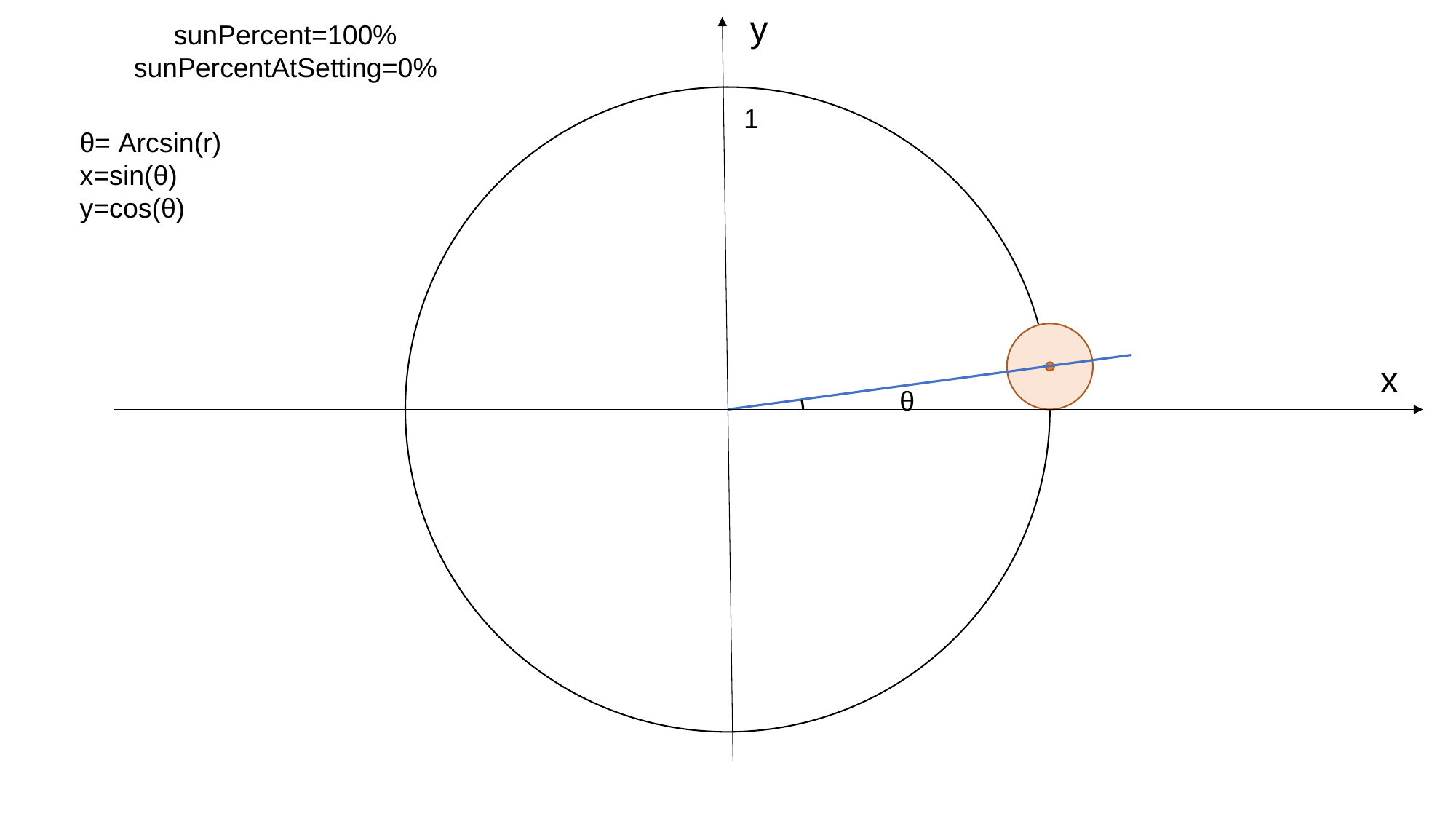

y
sunPercent=100%
sunPercentAtSetting=0%

1
θ= Arcsin(r)
x=sin(θ)
y=cos(θ)

x

θ